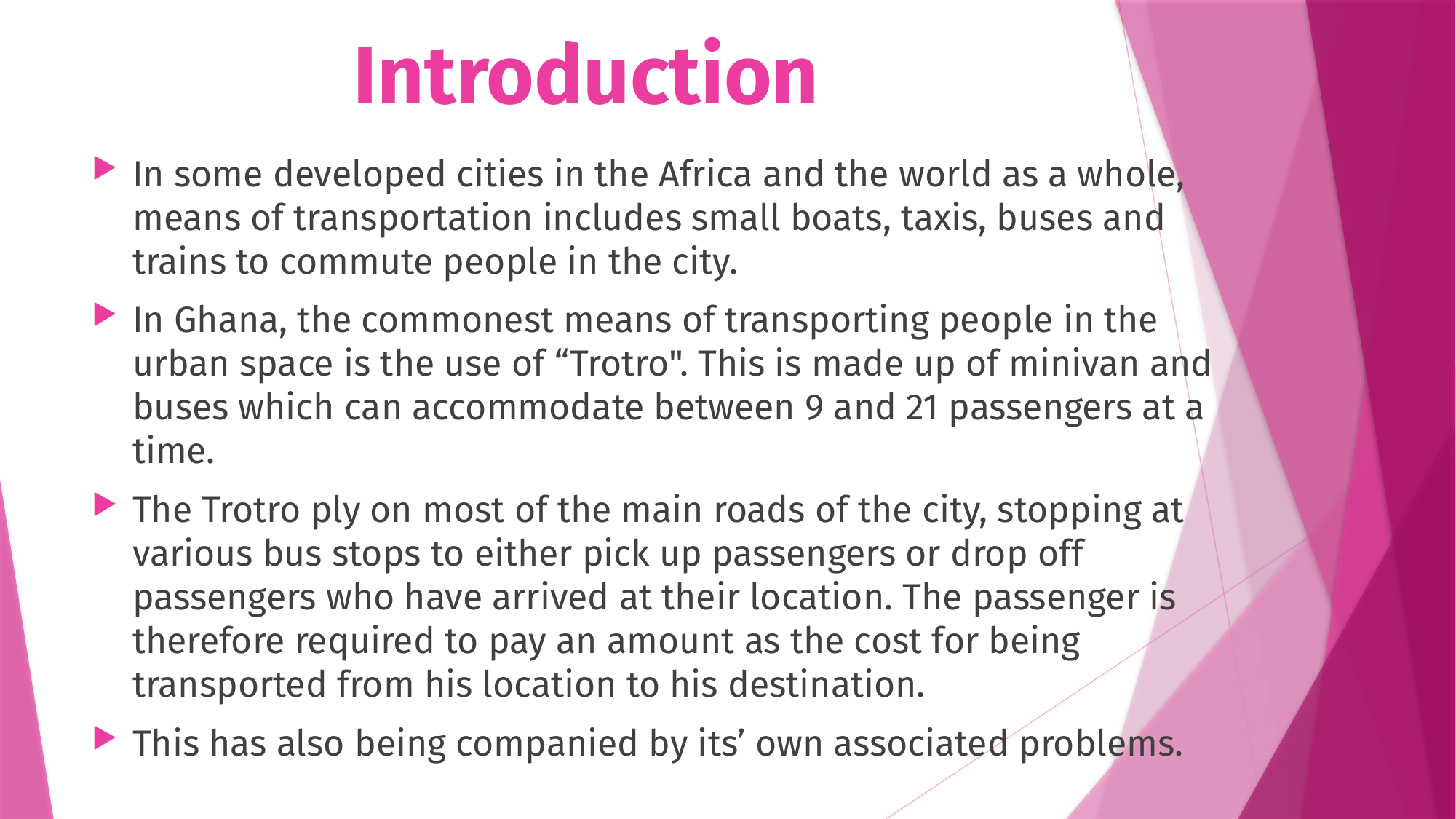

# Introduction
In some developed cities in the Africa and the world as a whole, means of transportation includes small boats, taxis, buses and trains to commute people in the city.
In Ghana, the commonest means of transporting people in the urban space is the use of “Trotro". This is made up of minivan and buses which can accommodate between 9 and 21 passengers at a time.
The Trotro ply on most of the main roads of the city, stopping at various bus stops to either pick up passengers or drop off passengers who have arrived at their location. The passenger is therefore required to pay an amount as the cost for being transported from his location to his destination.
This has also being companied by its’ own associated problems.